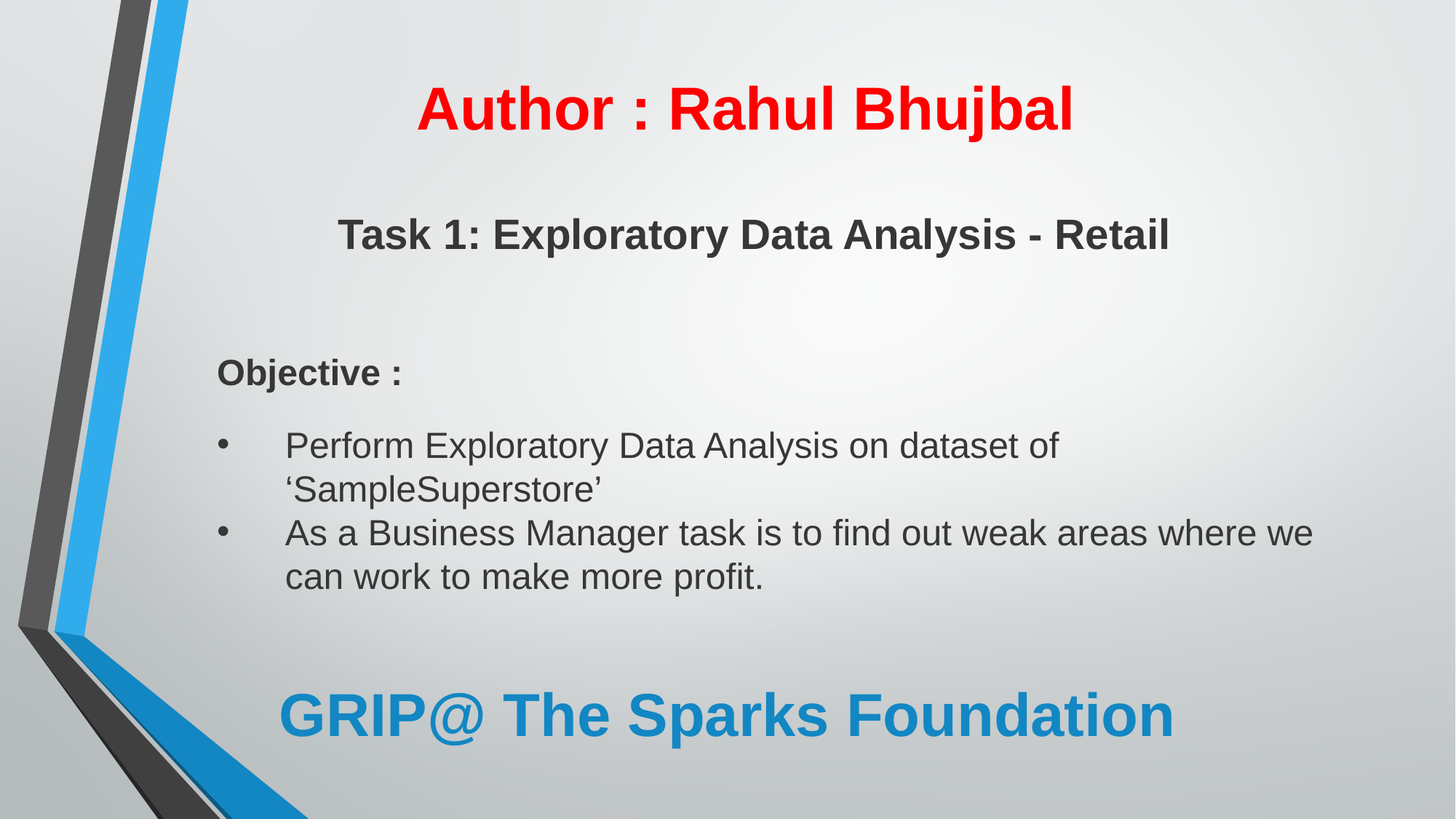

Author : Rahul Bhujbal
Task 1: Exploratory Data Analysis - Retail
Objective :

Perform Exploratory Data Analysis on dataset of ‘SampleSuperstore’
As a Business Manager task is to find out weak areas where we can work to make more profit.
GRIP@ The Sparks Foundation